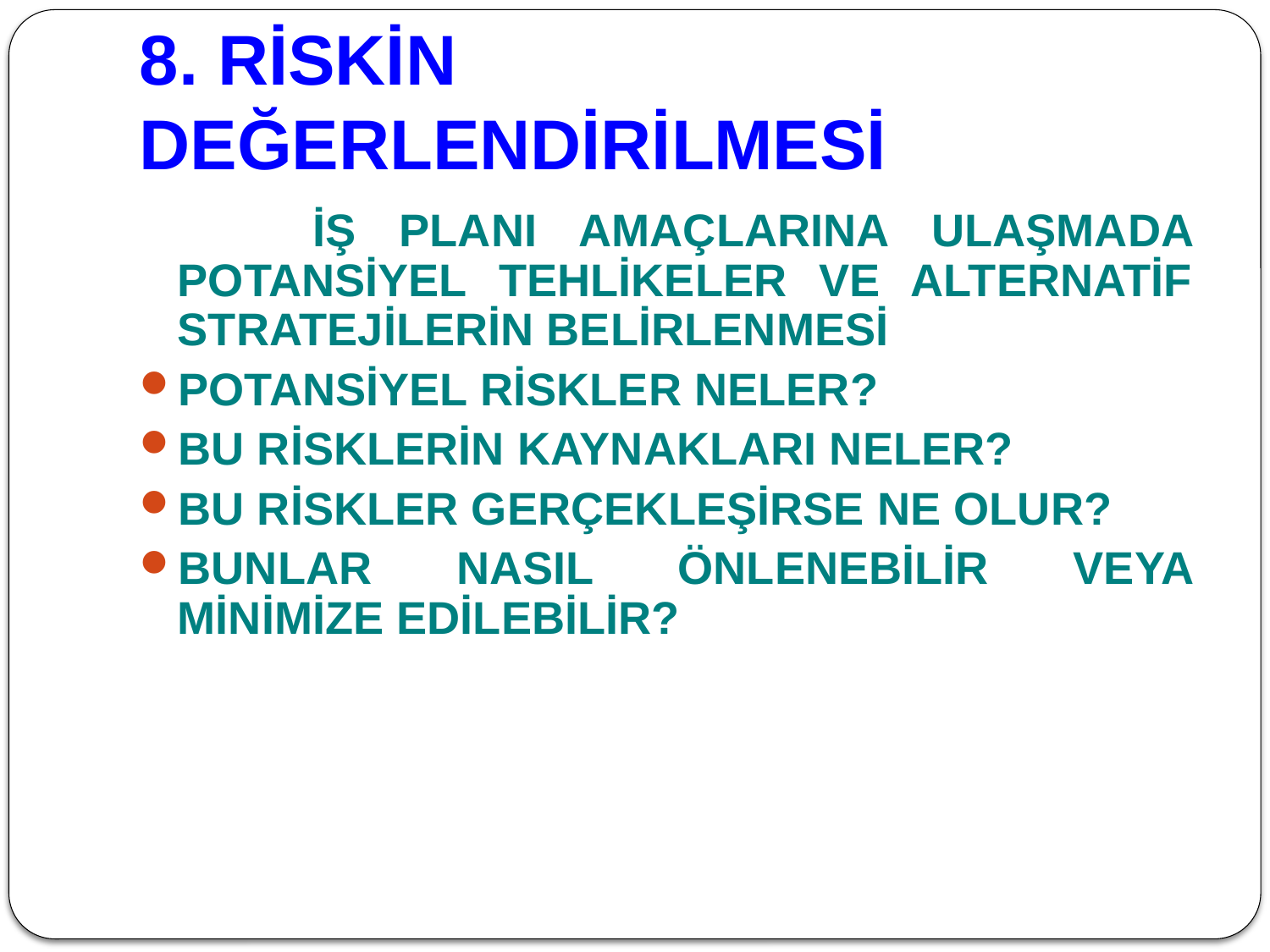

# 8. RİSKİN DEĞERLENDİRİLMESİ
    İŞ PLANI AMAÇLARINA ULAŞMADA POTANSİYEL TEHLİKELER VE ALTERNATİF STRATEJİLERİN BELİRLENMESİ
POTANSİYEL RİSKLER NELER?
BU RİSKLERİN KAYNAKLARI NELER?
BU RİSKLER GERÇEKLEŞİRSE NE OLUR?
BUNLAR NASIL ÖNLENEBİLİR VEYA MİNİMİZE EDİLEBİLİR?